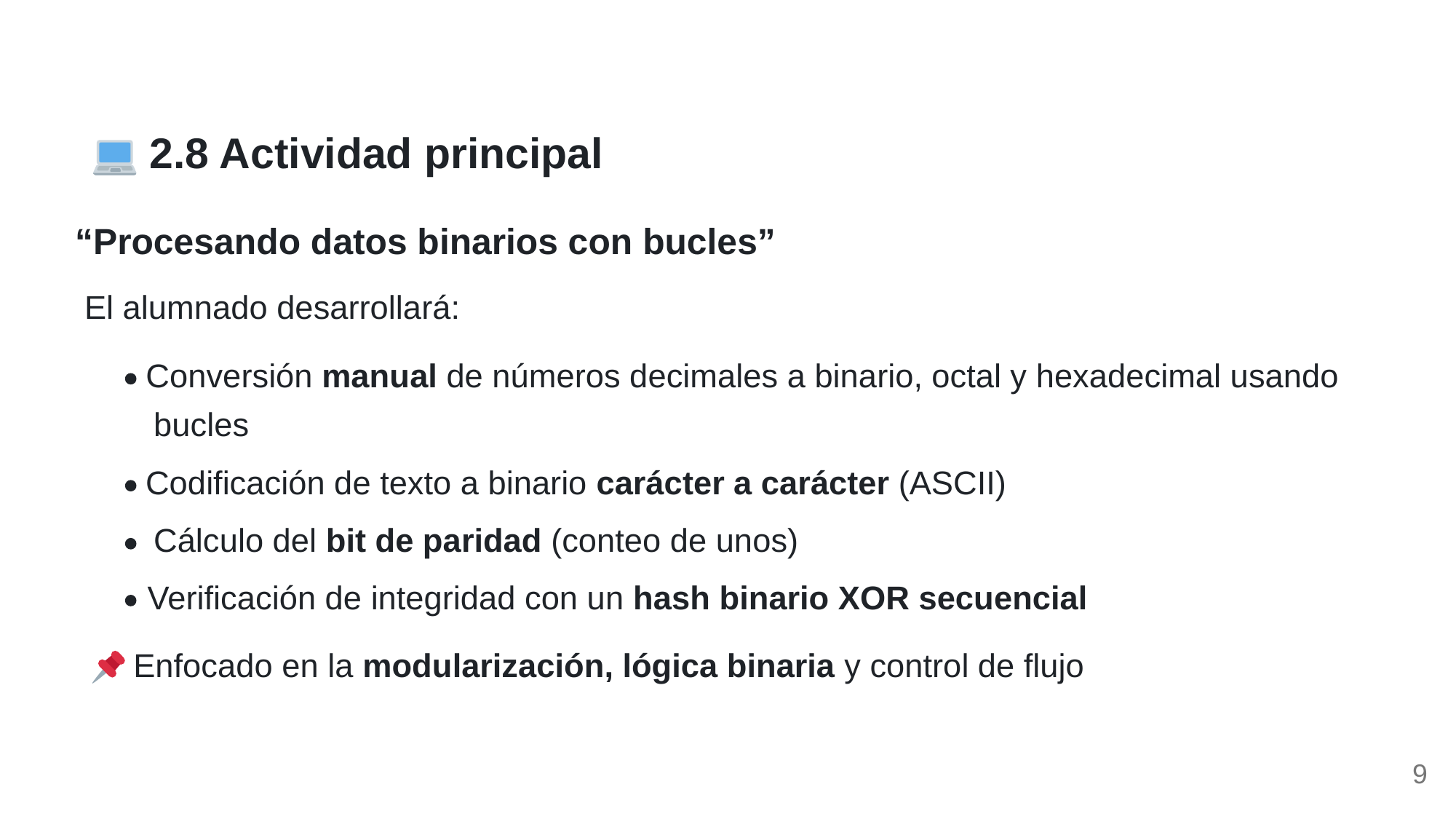

2.8 Actividad principal

“Procesando datos binarios con bucles”
El alumnado desarrollará:
Conversión manual de números decimales a binario, octal y hexadecimal usando

bucles
Codificación de texto a binario carácter a carácter (ASCII)

Cálculo del bit de paridad (conteo de unos)

Verificación de integridad con un hash binario XOR secuencial

 Enfocado en la modularización, lógica binaria y control de flujo

9